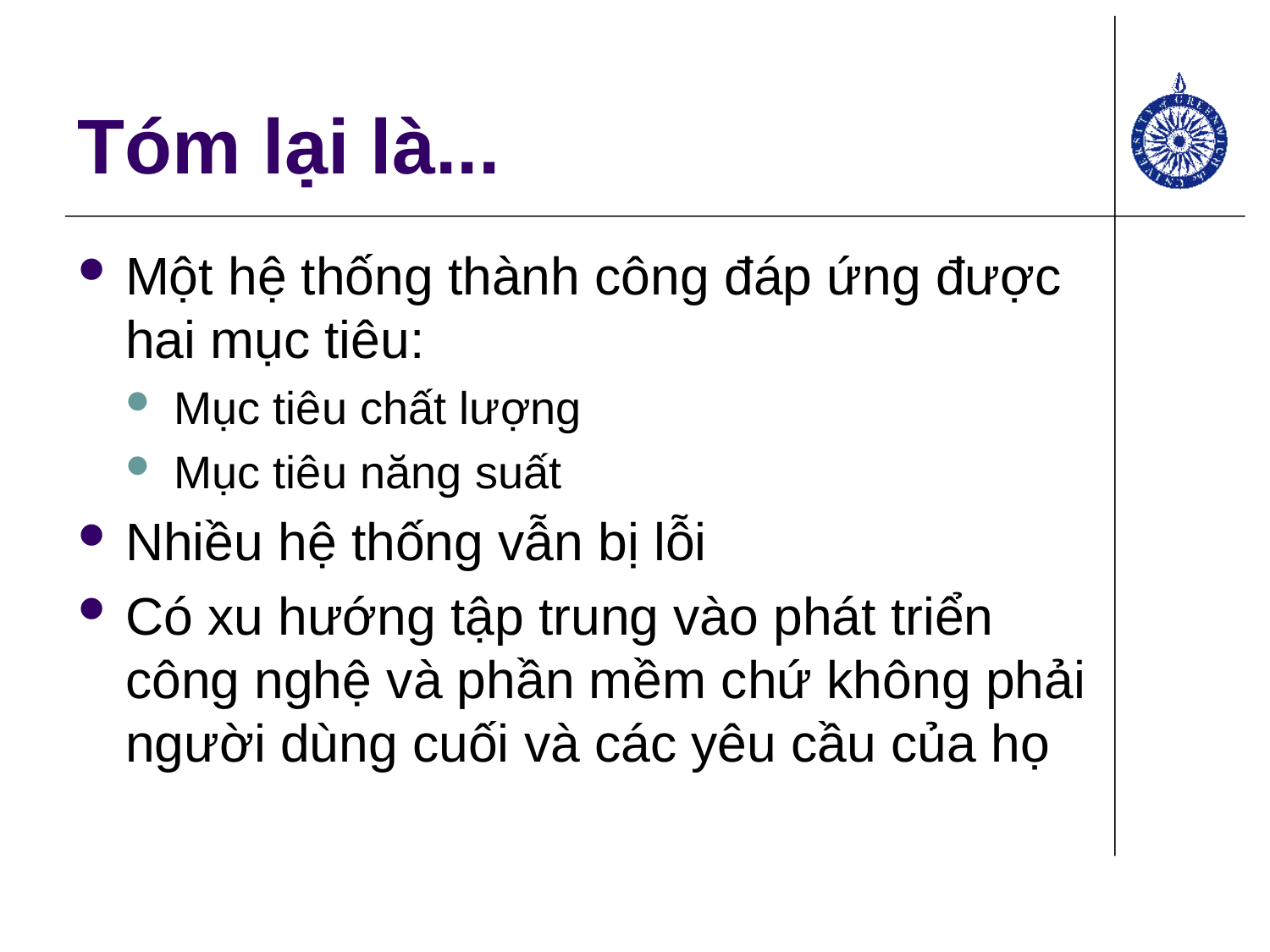

# Tóm lại là...
Một hệ thống thành công đáp ứng được hai mục tiêu:
Mục tiêu chất lượng
Mục tiêu năng suất
Nhiều hệ thống vẫn bị lỗi
Có xu hướng tập trung vào phát triển công nghệ và phần mềm chứ không phải người dùng cuối và các yêu cầu của họ